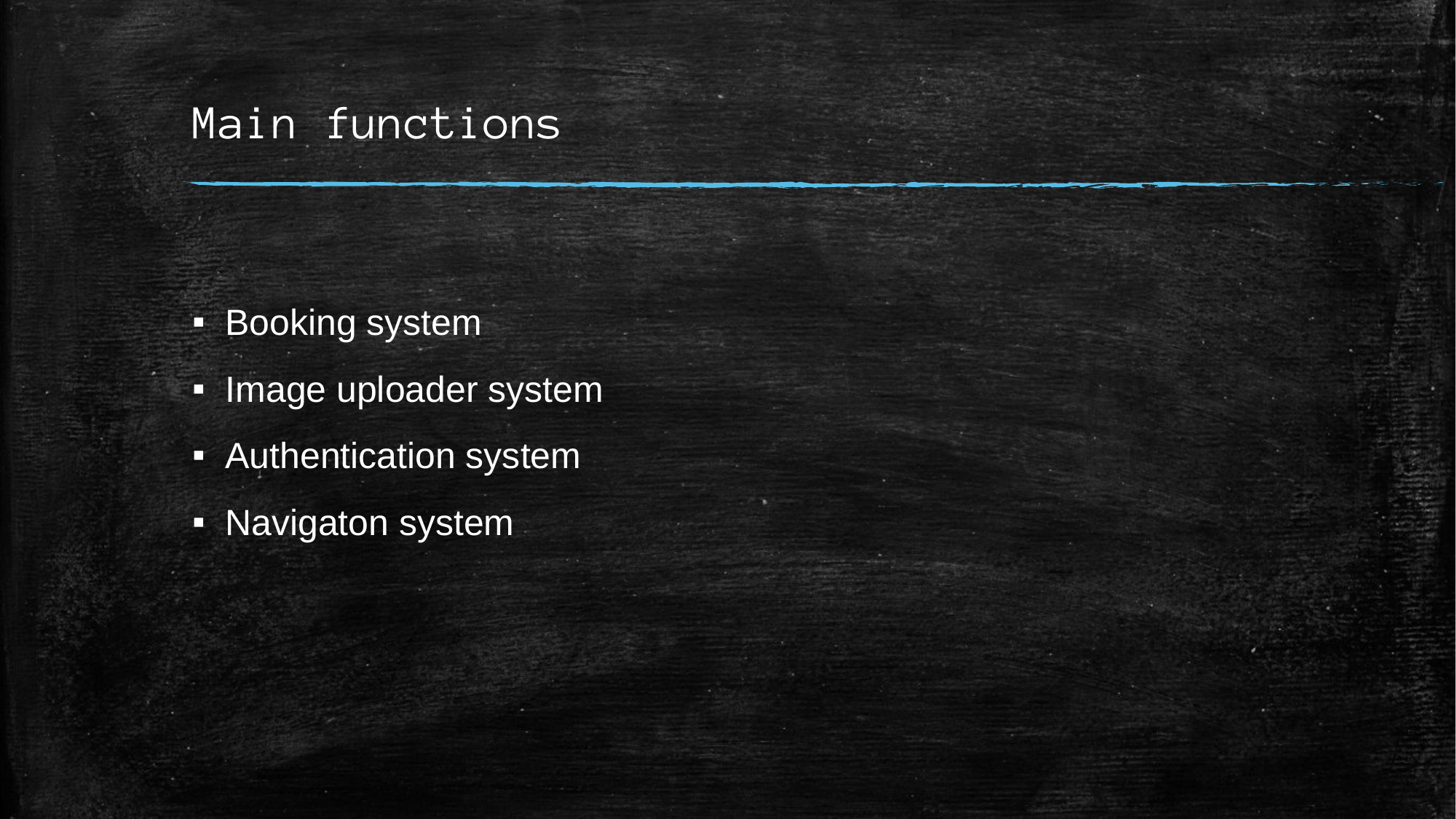

# Main functions

Booking system
Image uploader system
Authentication system
Navigaton system